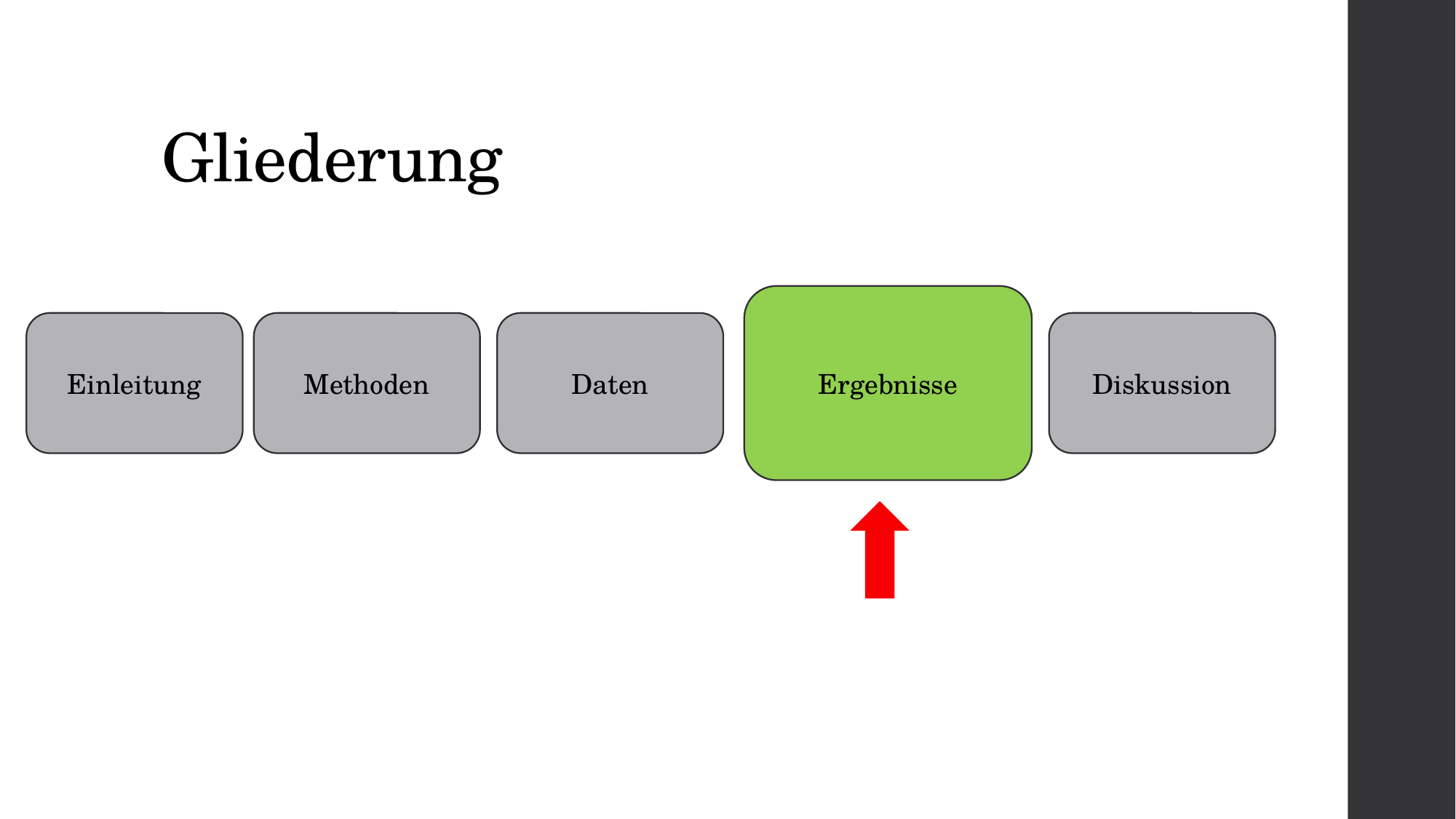

# Gliederung
Ergebnisse
Diskussion
Einleitung
Methoden
Daten